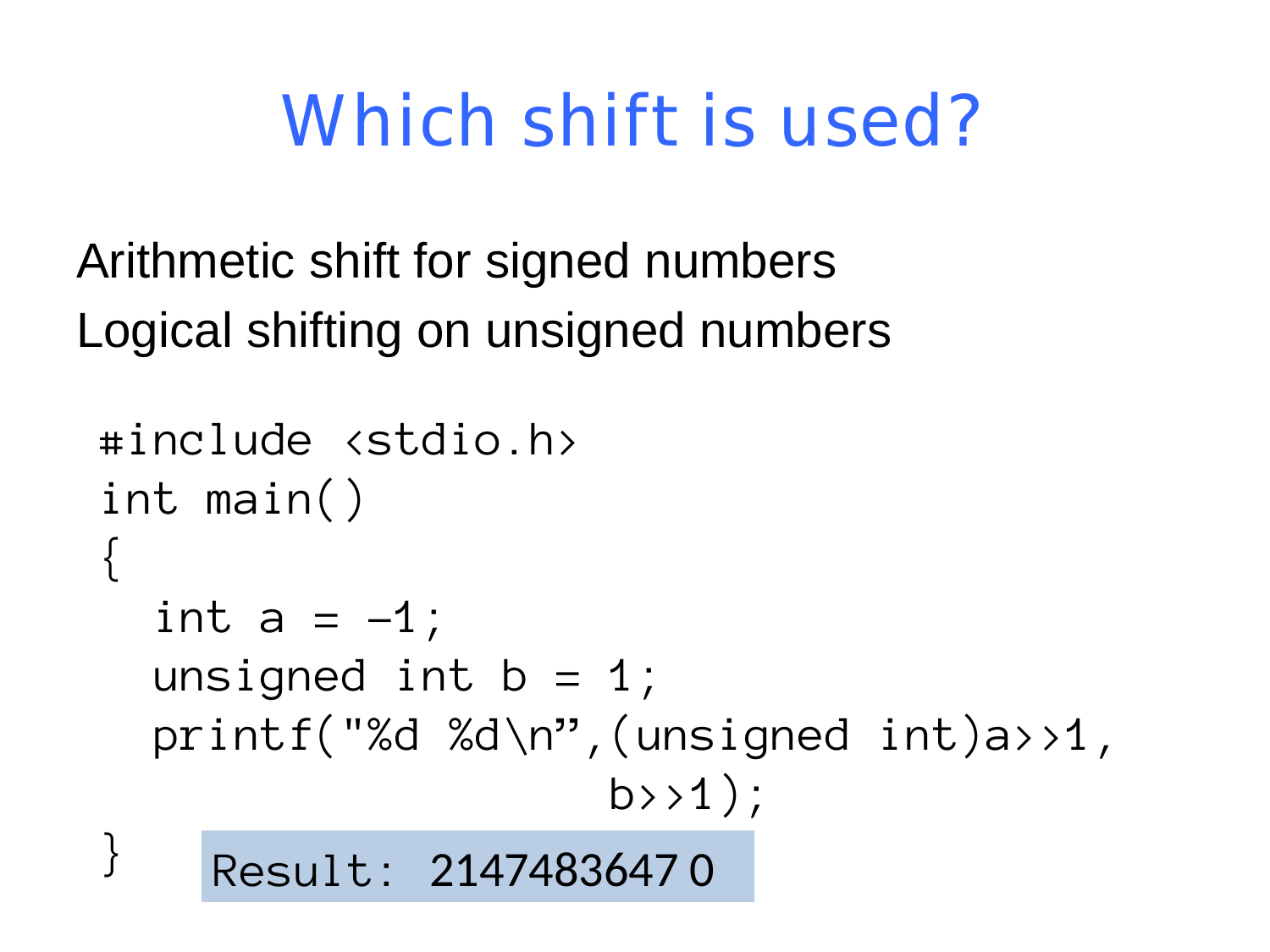

# Which shift is used?
Arithmetic shift for signed numbers
Logical shifting on unsigned numbers
#include <stdio.h>
int main()
{
  int a = -1;
  unsigned int b = 1;
  printf("%d %d\n”,(unsigned int)a>>1,
                   b>>1);
}
Result: 2147483647 0